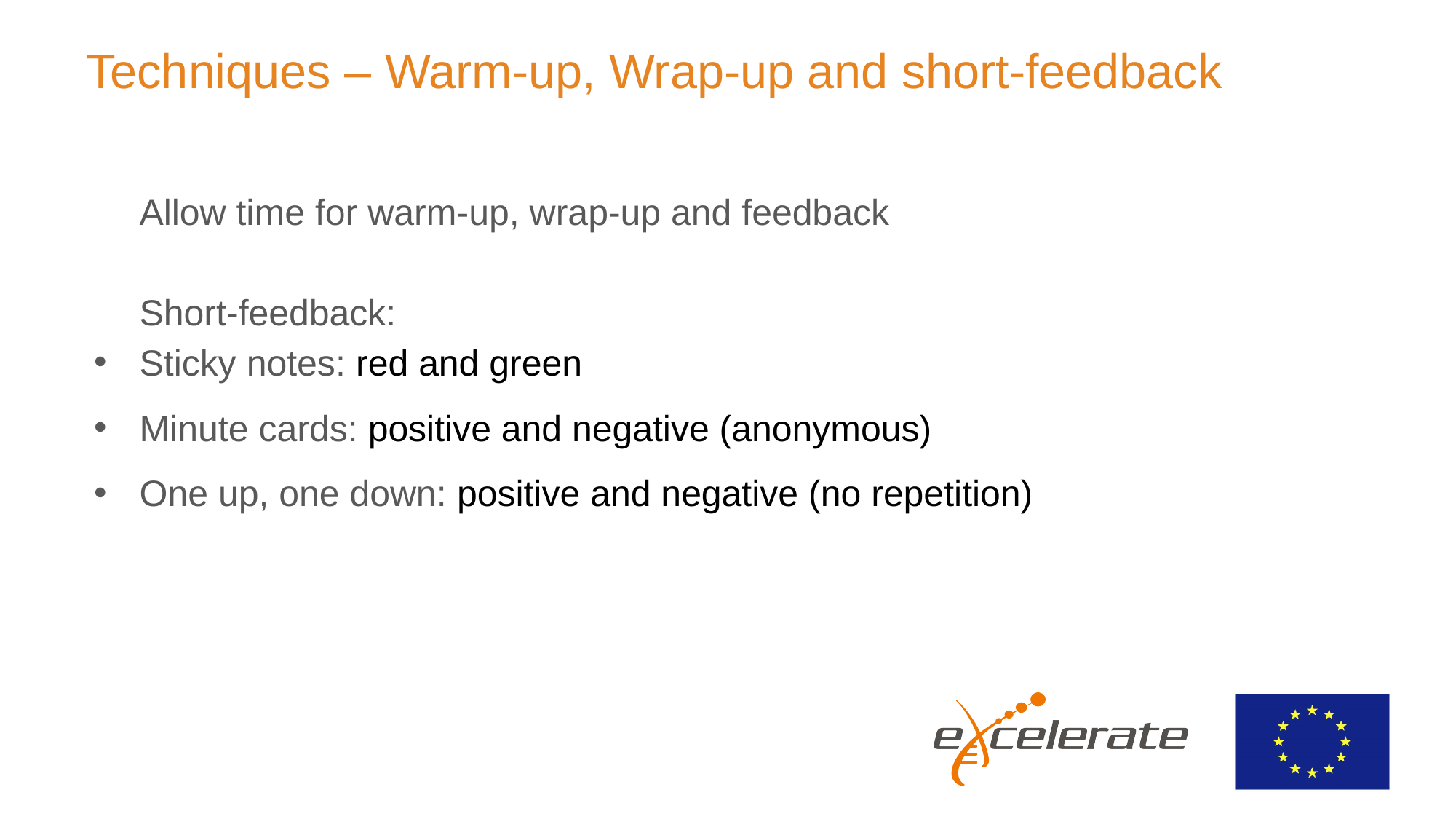

# Techniques – Warm-up, Wrap-up and short-feedback
Allow time for warm-up, wrap-up and feedback

Short-feedback:
Sticky notes: red and green
Minute cards: positive and negative (anonymous)
One up, one down: positive and negative (no repetition)